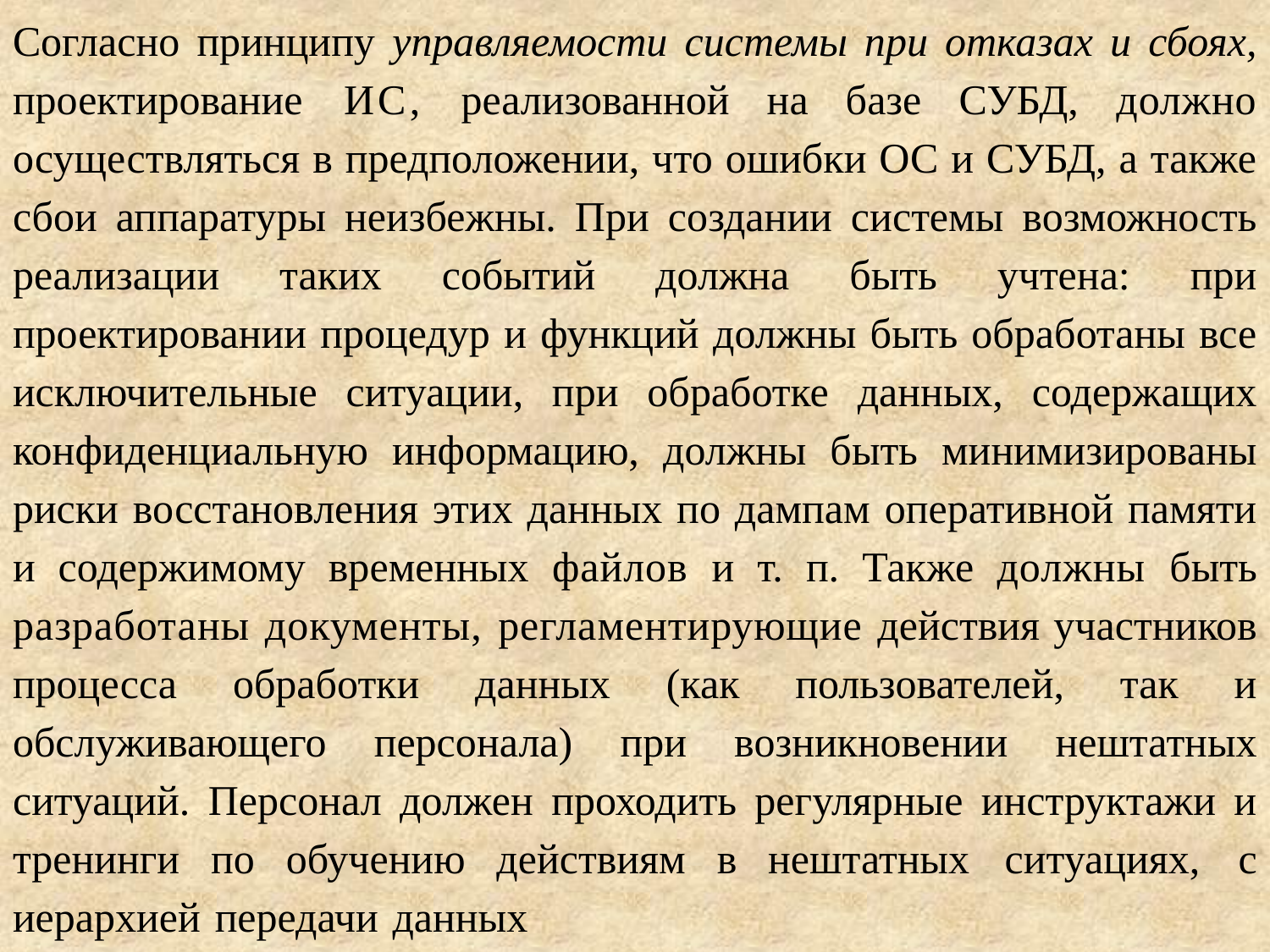

Согласно принципу управляемости системы при отказах и сбоях, проектирование ИС, реализованной на базе СУБД, должно осуществляться в предположении, что ошибки ОС и СУБД, а также сбои аппаратуры неизбежны. При создании системы возможность реализации таких событий должна быть учтена: при проектировании процедур и функций должны быть обработаны все исключительные ситуации, при обработке данных, содержащих конфиденциальную информацию, должны быть минимизированы риски восстановления этих данных по дампам оперативной памяти и содержимому временных файлов и т. п. Также должны быть разработаны документы, регламентирующие действия участников процесса обработки данных (как пользователей, так и обслуживающего персонала) при возникновении нештатных ситуаций. Персонал должен проходить регулярные инструктажи и тренинги по обучению действиям в нештатных ситуациях, с иерархией передачи данных